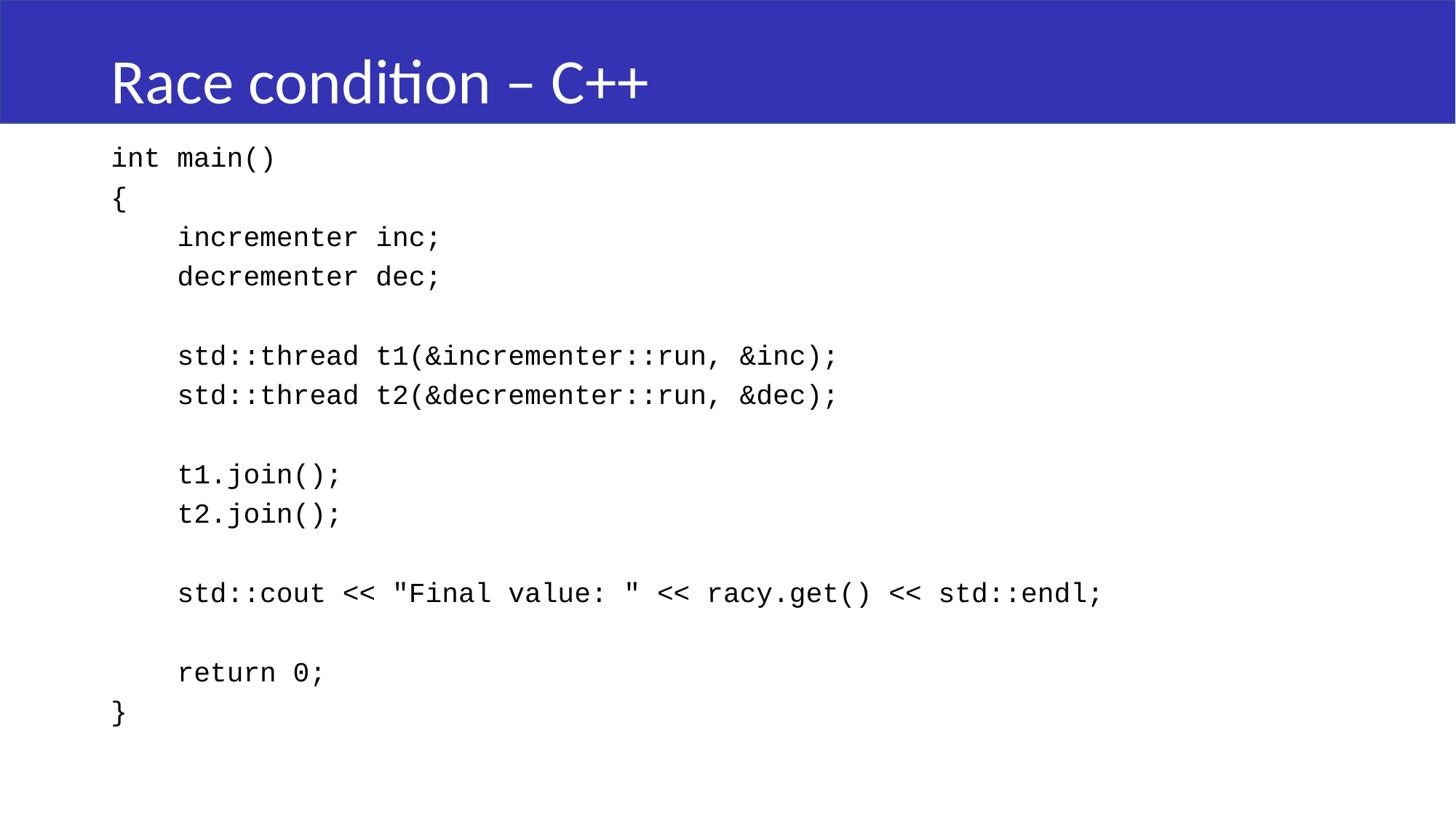

# Race condition – C++
int main()
{
    incrementer inc;
    decrementer dec;

    std::thread t1(&incrementer::run, &inc);
    std::thread t2(&decrementer::run, &dec);

    t1.join();
    t2.join();

    std::cout << "Final value: " << racy.get() << std::endl;

    return 0;
}